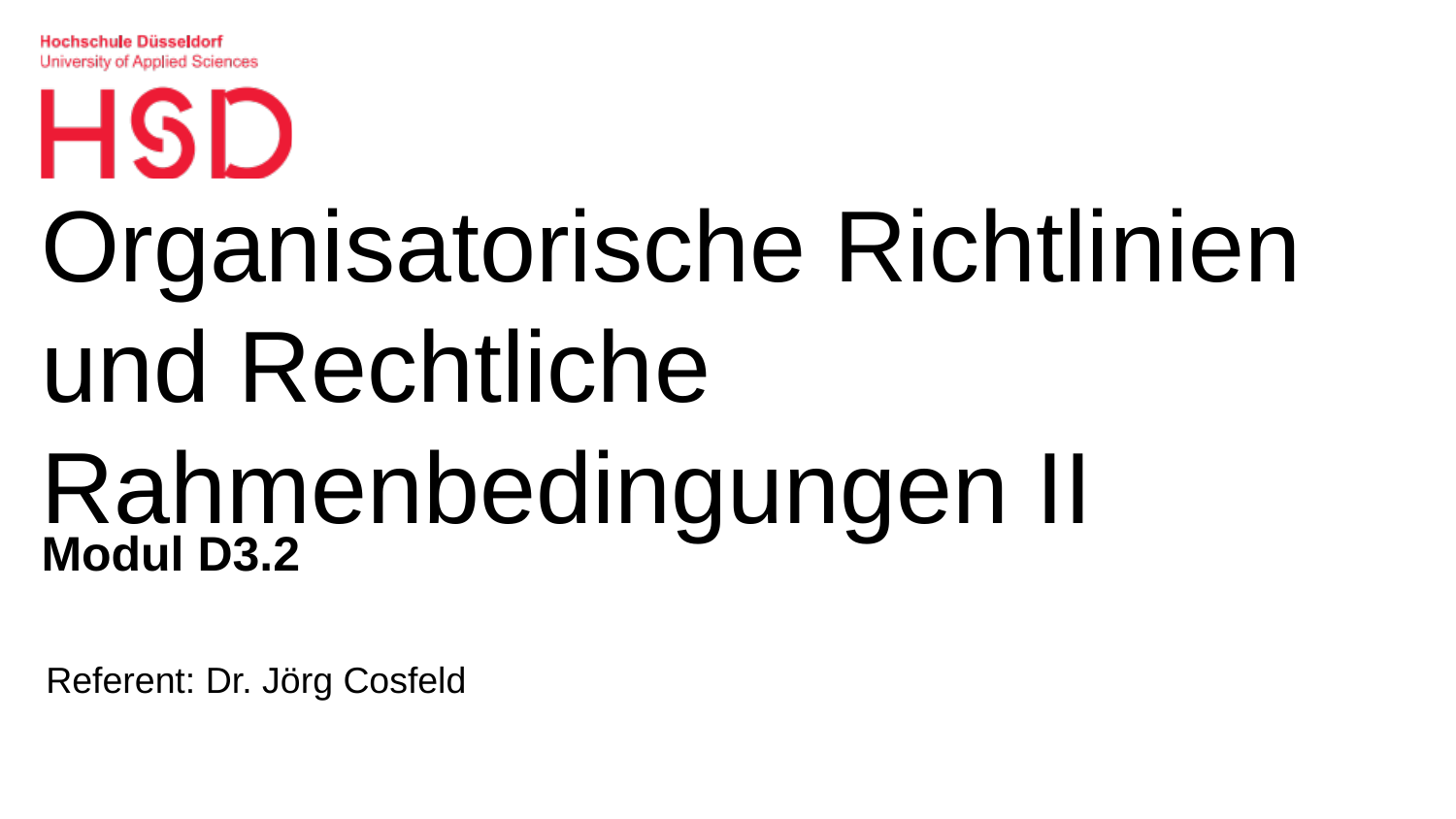

# Organisatorische Richtlinien und Rechtliche Rahmenbedingungen II
Modul D3.2
Referent: Dr. Jörg Cosfeld